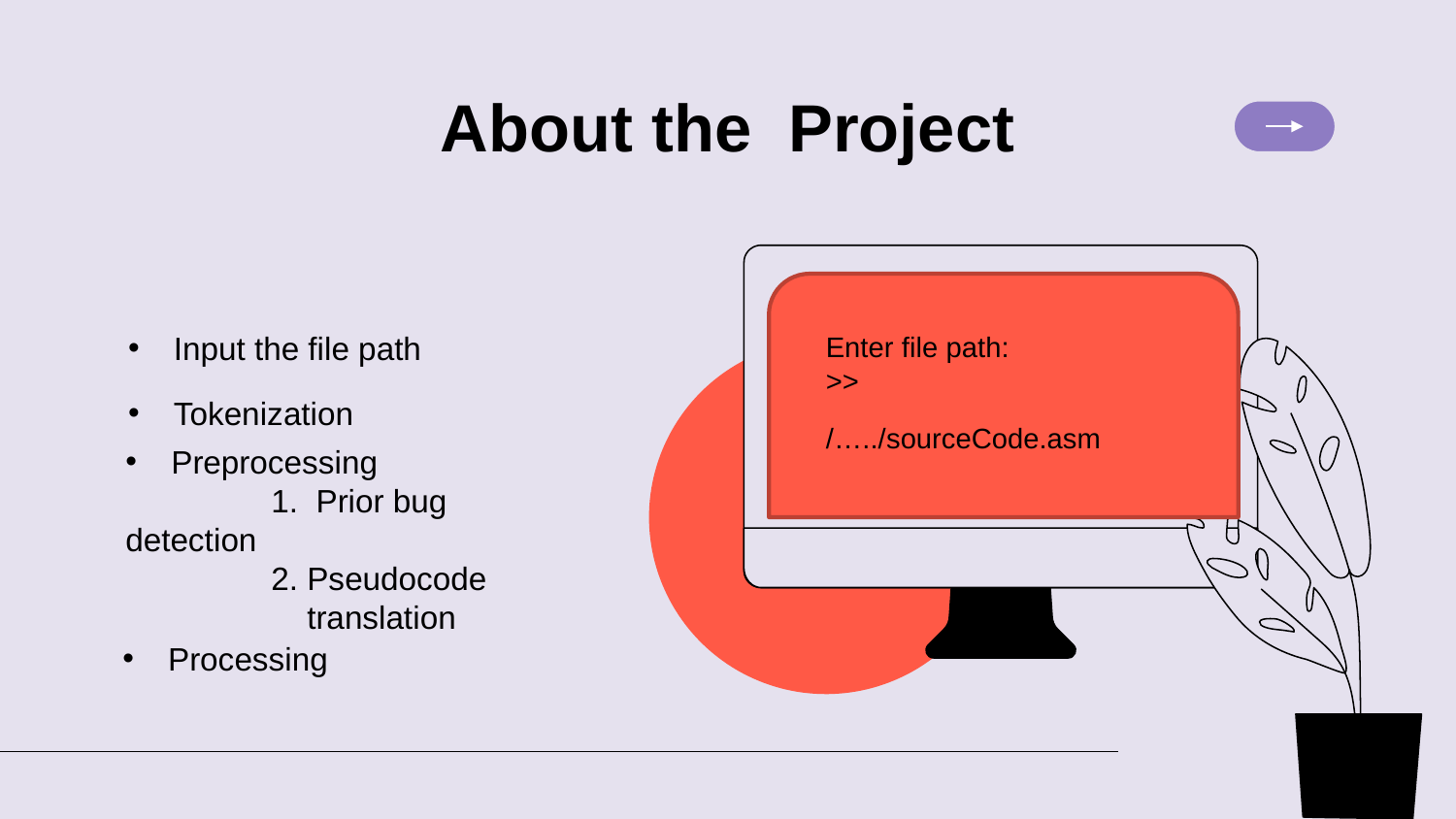

# About the  Project

Enter file path:
>>
Input the file path

Tokenization
/…../sourceCode.asm
Preprocessing
	1.  Prior bug detection
	2. Pseudocode 		    translation

Processing